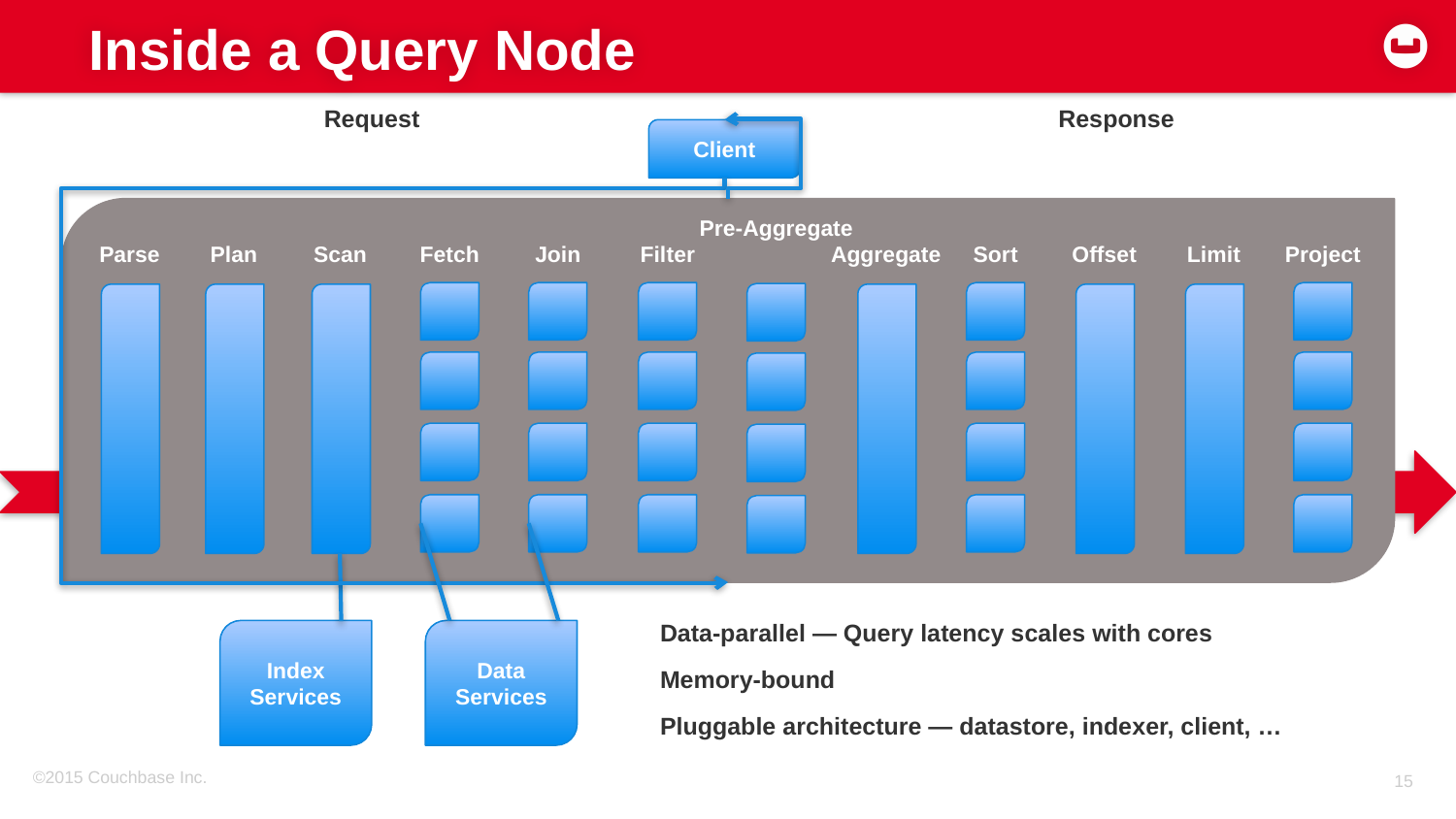

j

# Inside a Query Node
Request
Response
Client

Pre-Aggregate

Parse

Plan

Scan

Fetch

Join

Filter

Aggregate

Sort

Offset

Limit

Project

Data-parallel — Query latency scales with cores
Memory-bound
Pluggable architecture — datastore, indexer, client, …
Index Services
Data Services